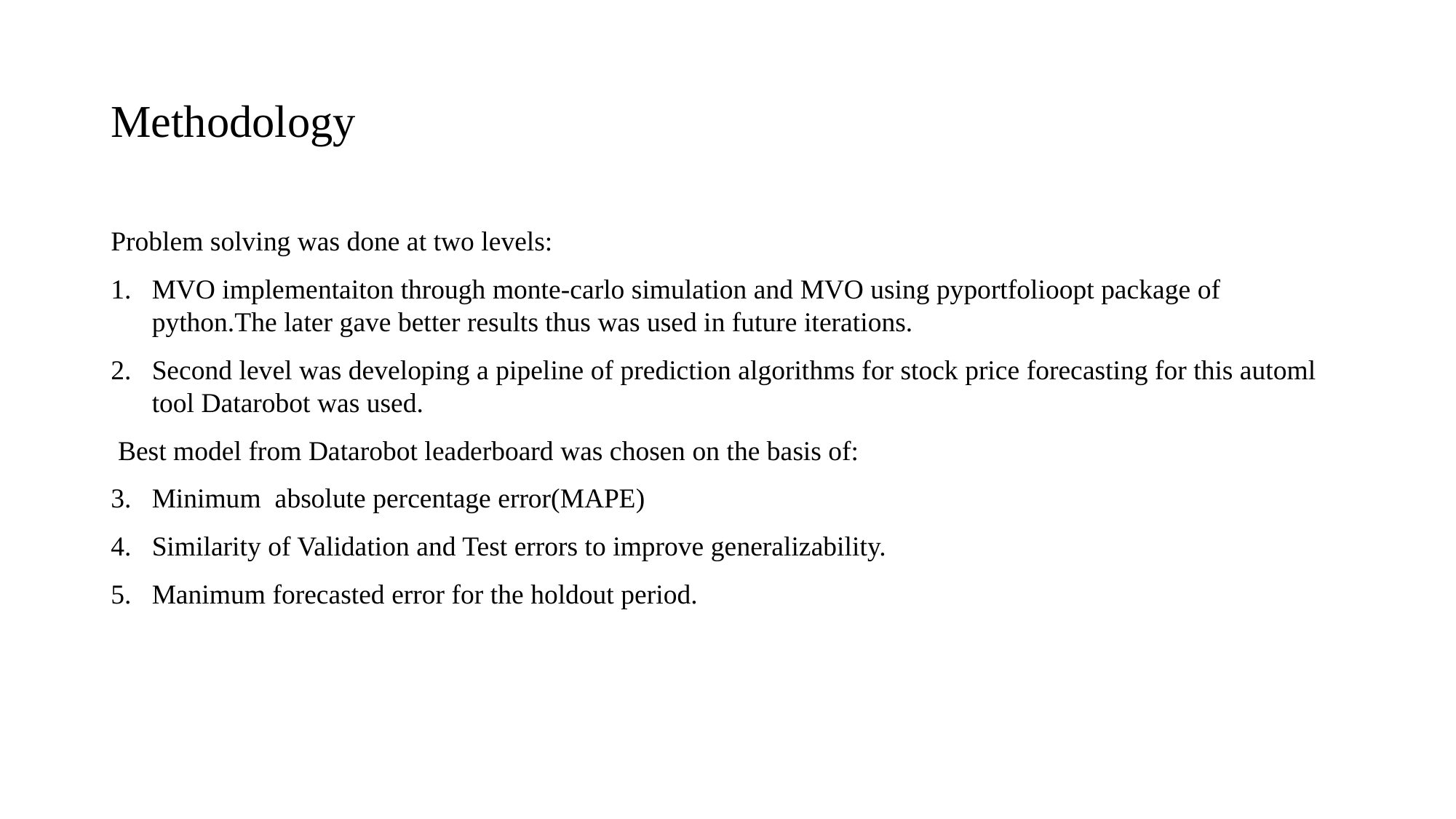

# Methodology
Problem solving was done at two levels:
MVO implementaiton through monte-carlo simulation and MVO using pyportfolioopt package of python.The later gave better results thus was used in future iterations.
Second level was developing a pipeline of prediction algorithms for stock price forecasting for this automl tool Datarobot was used.
 Best model from Datarobot leaderboard was chosen on the basis of:
Minimum  absolute percentage error(MAPE)
Similarity of Validation and Test errors to improve generalizability.
Manimum forecasted error for the holdout period.